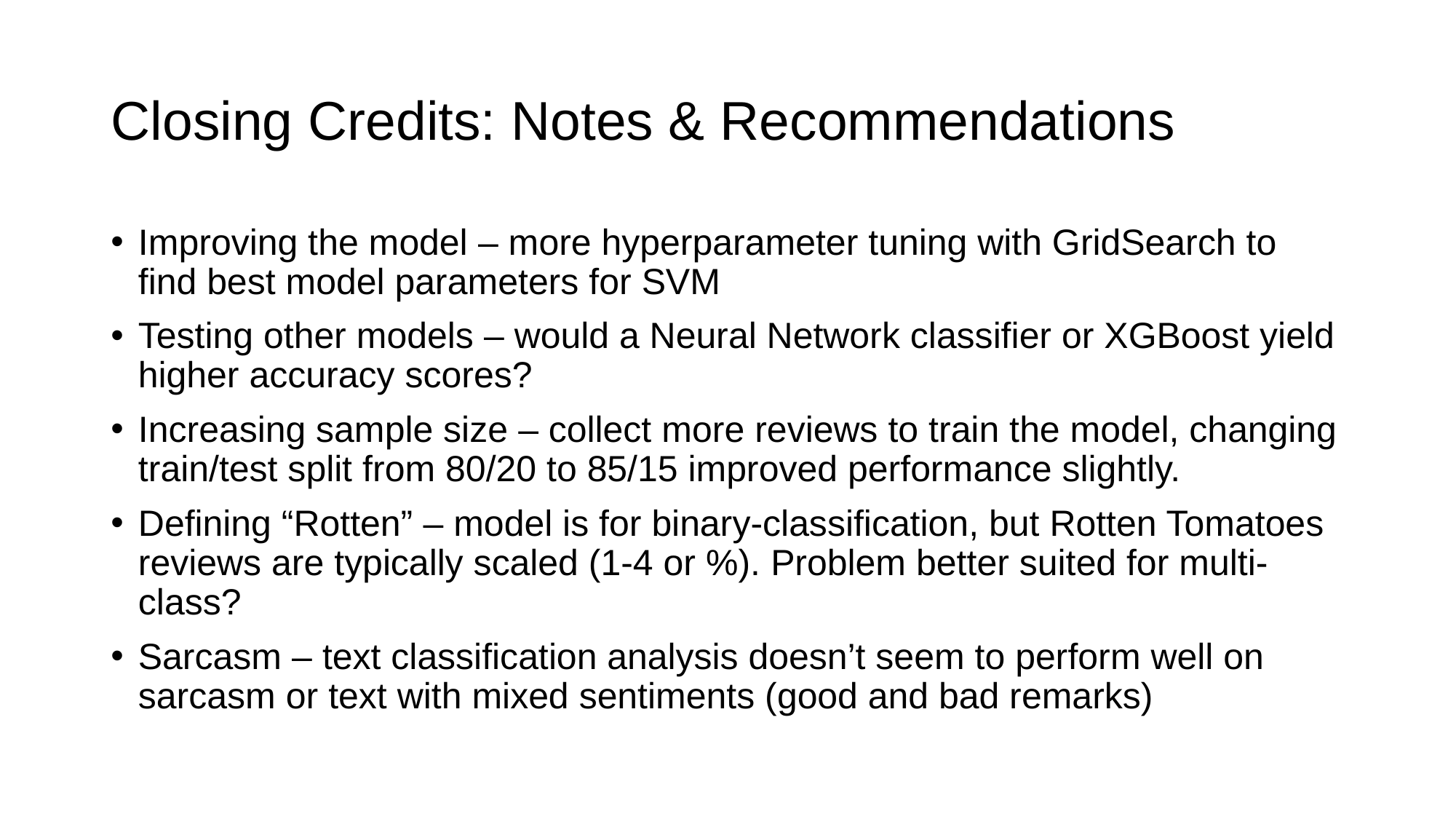

# Closing Credits: Notes & Recommendations
Improving the model – more hyperparameter tuning with GridSearch to find best model parameters for SVM
Testing other models – would a Neural Network classifier or XGBoost yield higher accuracy scores?
Increasing sample size – collect more reviews to train the model, changing train/test split from 80/20 to 85/15 improved performance slightly.
Defining “Rotten” – model is for binary-classification, but Rotten Tomatoes reviews are typically scaled (1-4 or %). Problem better suited for multi-class?
Sarcasm – text classification analysis doesn’t seem to perform well on sarcasm or text with mixed sentiments (good and bad remarks)